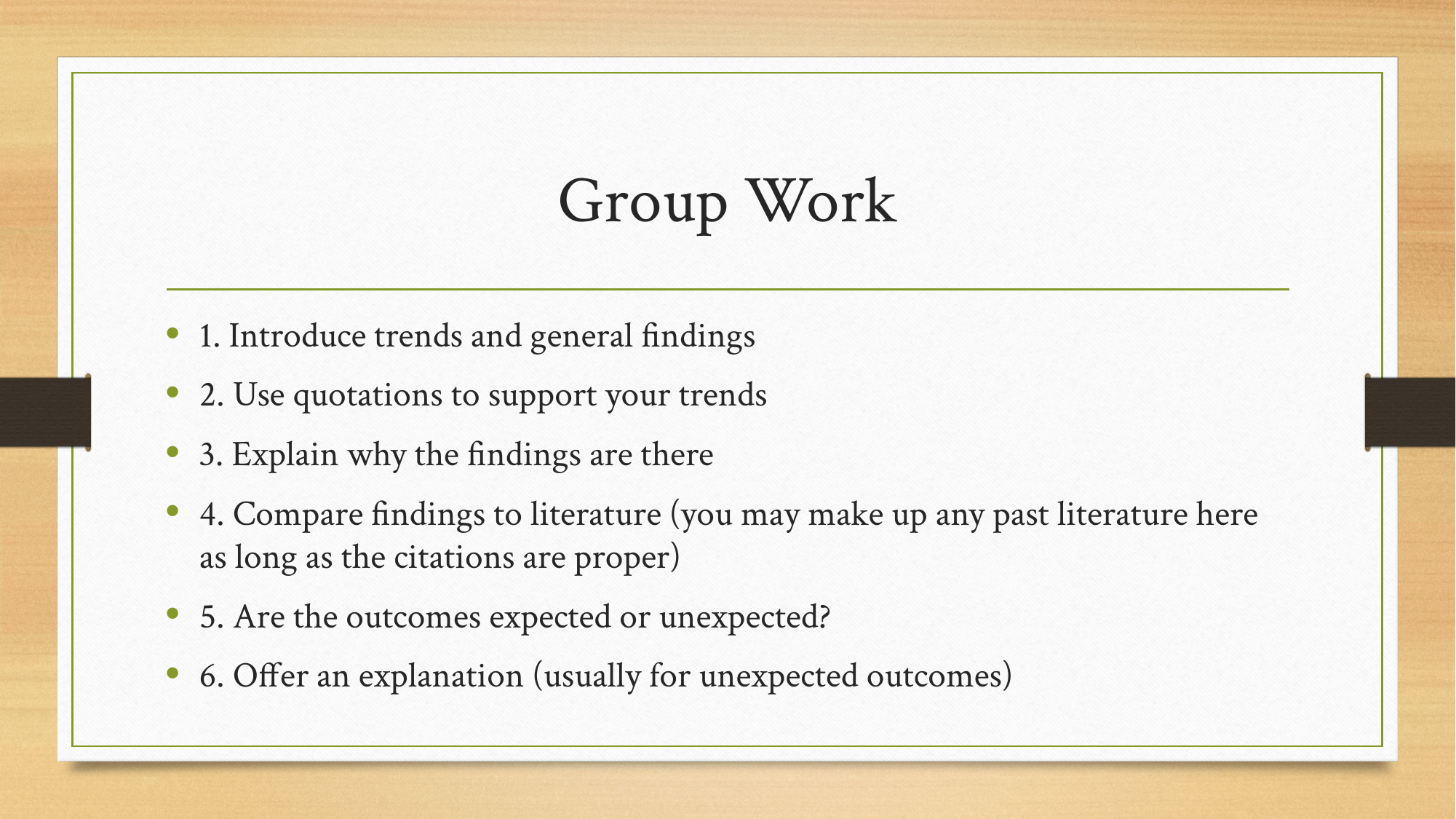

# Group Work
1. Introduce trends and general findings
2. Use quotations to support your trends
3. Explain why the findings are there
4. Compare findings to literature (you may make up any past literature here as long as the citations are proper)
5. Are the outcomes expected or unexpected?
6. Offer an explanation (usually for unexpected outcomes)